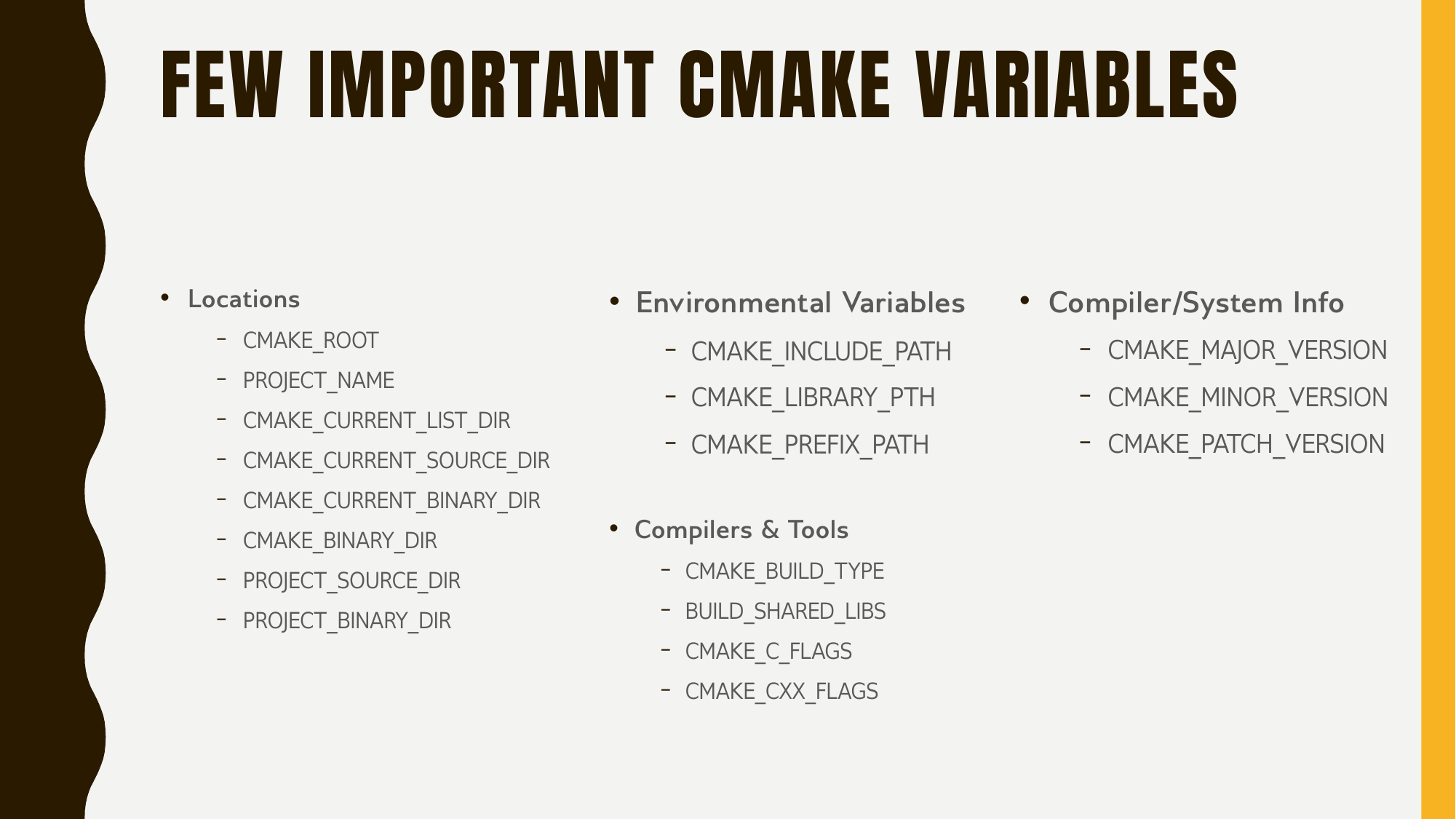

# Few important cmake variables
Locations
CMAKE_ROOT
PROJECT_NAME
CMAKE_CURRENT_LIST_DIR
CMAKE_CURRENT_SOURCE_DIR
CMAKE_CURRENT_BINARY_DIR
CMAKE_BINARY_DIR
PROJECT_SOURCE_DIR
PROJECT_BINARY_DIR
Compiler/System Info
CMAKE_MAJOR_VERSION
CMAKE_MINOR_VERSION
CMAKE_PATCH_VERSION
Environmental Variables
CMAKE_INCLUDE_PATH
CMAKE_LIBRARY_PTH
CMAKE_PREFIX_PATH
Compilers & Tools
CMAKE_BUILD_TYPE
BUILD_SHARED_LIBS
CMAKE_C_FLAGS
CMAKE_CXX_FLAGS